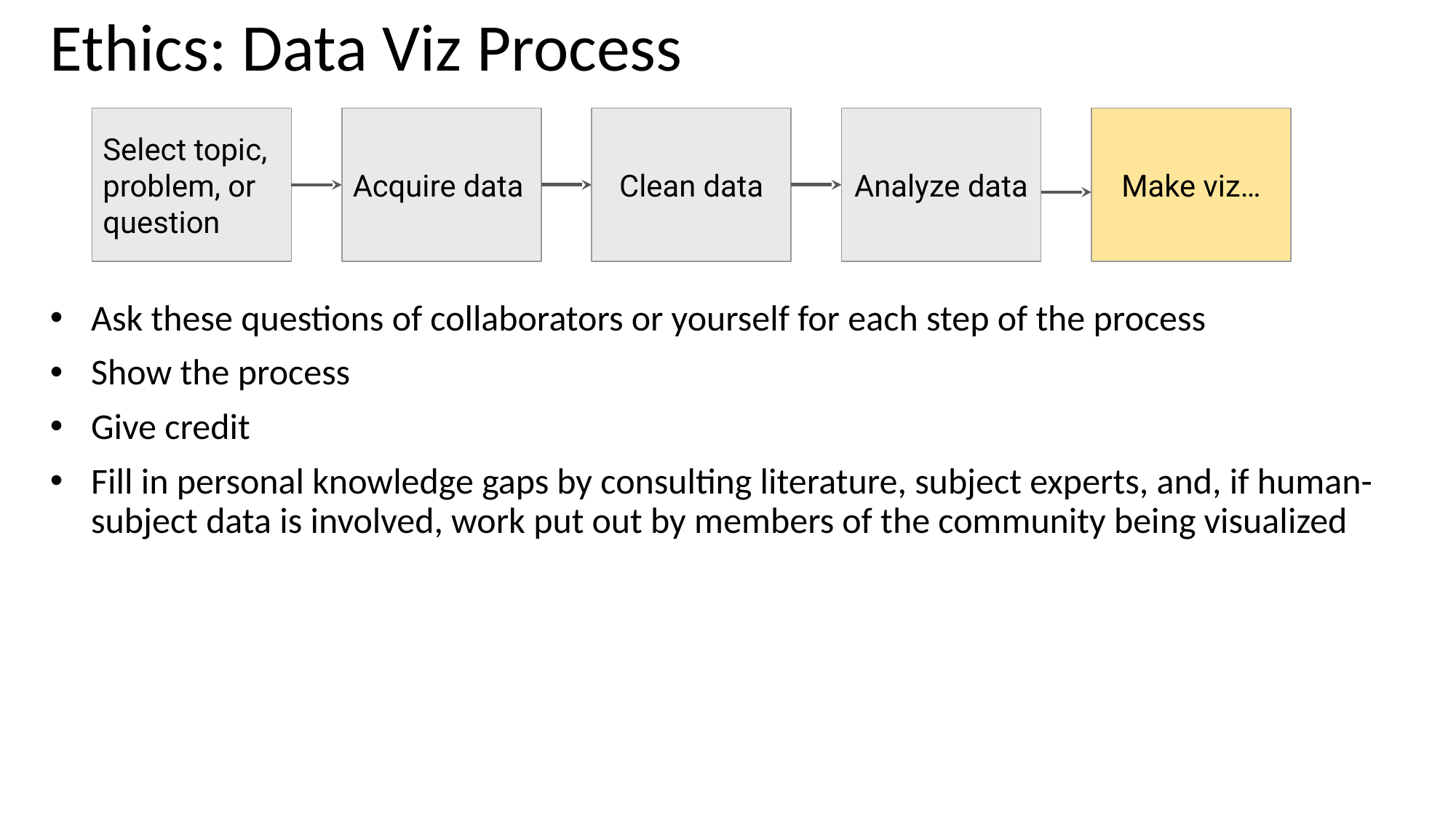

Ethics: Data Viz Process
Analyze data
Make viz…
Select topic, problem, or question
Acquire data
Clean data
Ask these questions of collaborators or yourself for each step of the process
Show the process
Give credit
Fill in personal knowledge gaps by consulting literature, subject experts, and, if human-subject data is involved, work put out by members of the community being visualized